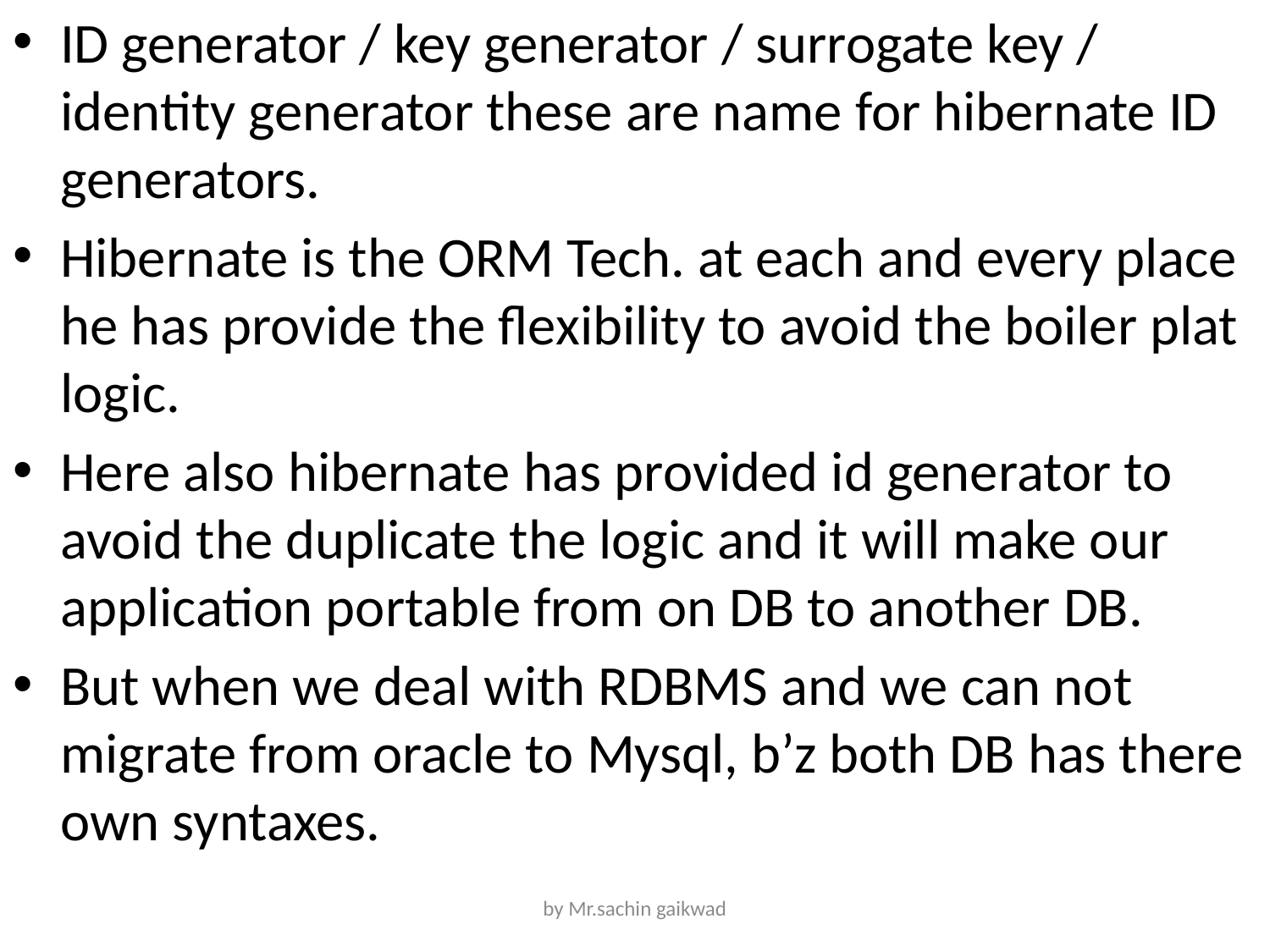

ID generator / key generator / surrogate key / identity generator these are name for hibernate ID generators.
Hibernate is the ORM Tech. at each and every place he has provide the flexibility to avoid the boiler plat logic.
Here also hibernate has provided id generator to avoid the duplicate the logic and it will make our application portable from on DB to another DB.
But when we deal with RDBMS and we can not migrate from oracle to Mysql, b’z both DB has there own syntaxes.
by Mr.sachin gaikwad